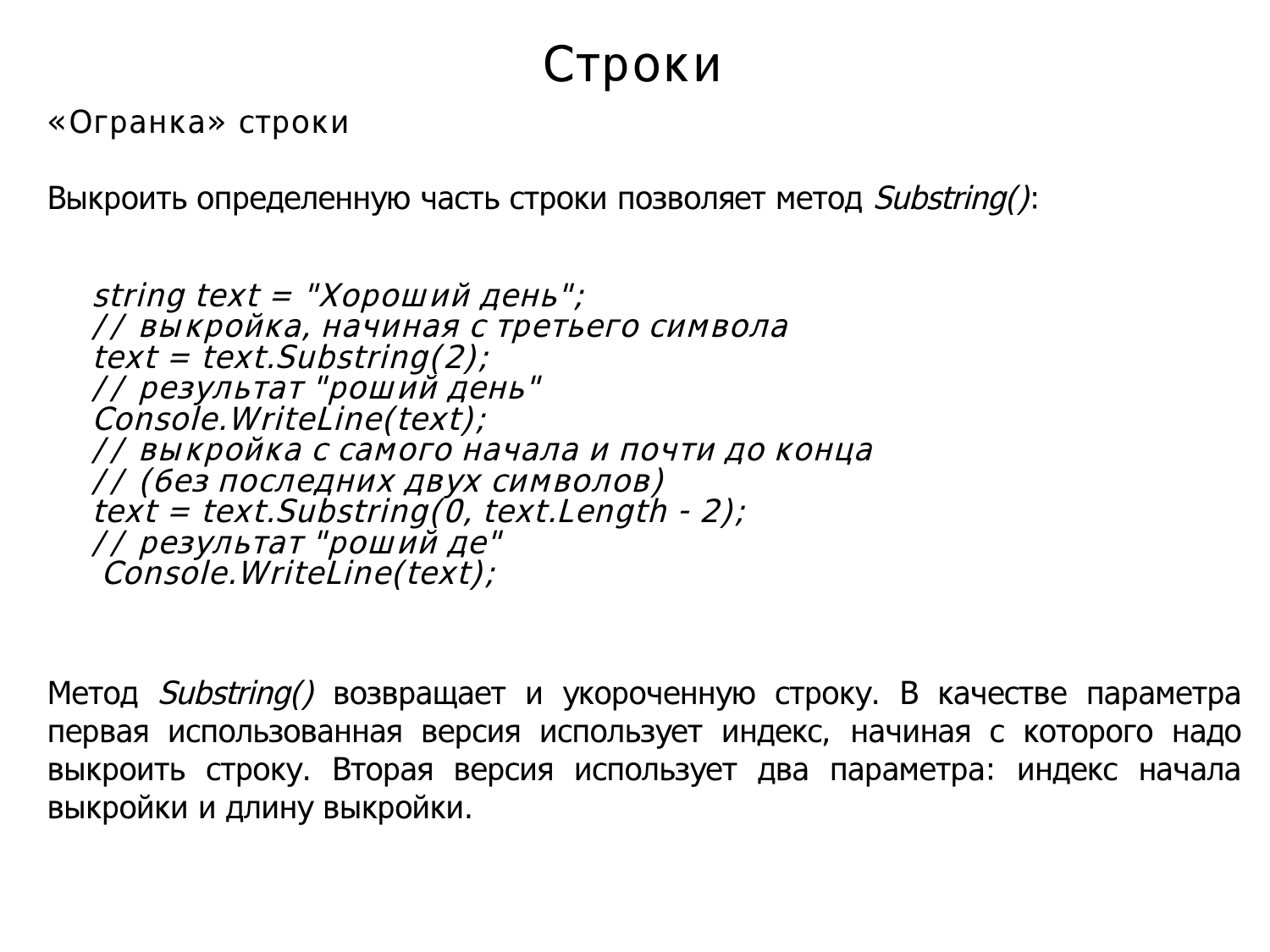

Строки
«Огранка» строки

Выкроить определенную часть строки позволяет метод Substring():

Метод Substring() возвращает и укороченную строку. В качестве параметра первая использованная версия использует индекс, начиная с которого надо выкроить строку. Вторая версия использует два параметра: индекс начала выкройки и длину выкройки.
|  | string text = "Хороший день"; // выкройка, начиная с третьего символа text = text.Substring(2); // результат "роший день" Console.WriteLine(text); // выкройка с самого начала и почти до конца // (без последних двух символов) text = text.Substring(0, text.Length - 2); // результат "роший де"  Console.WriteLine(text); |
| --- | --- |